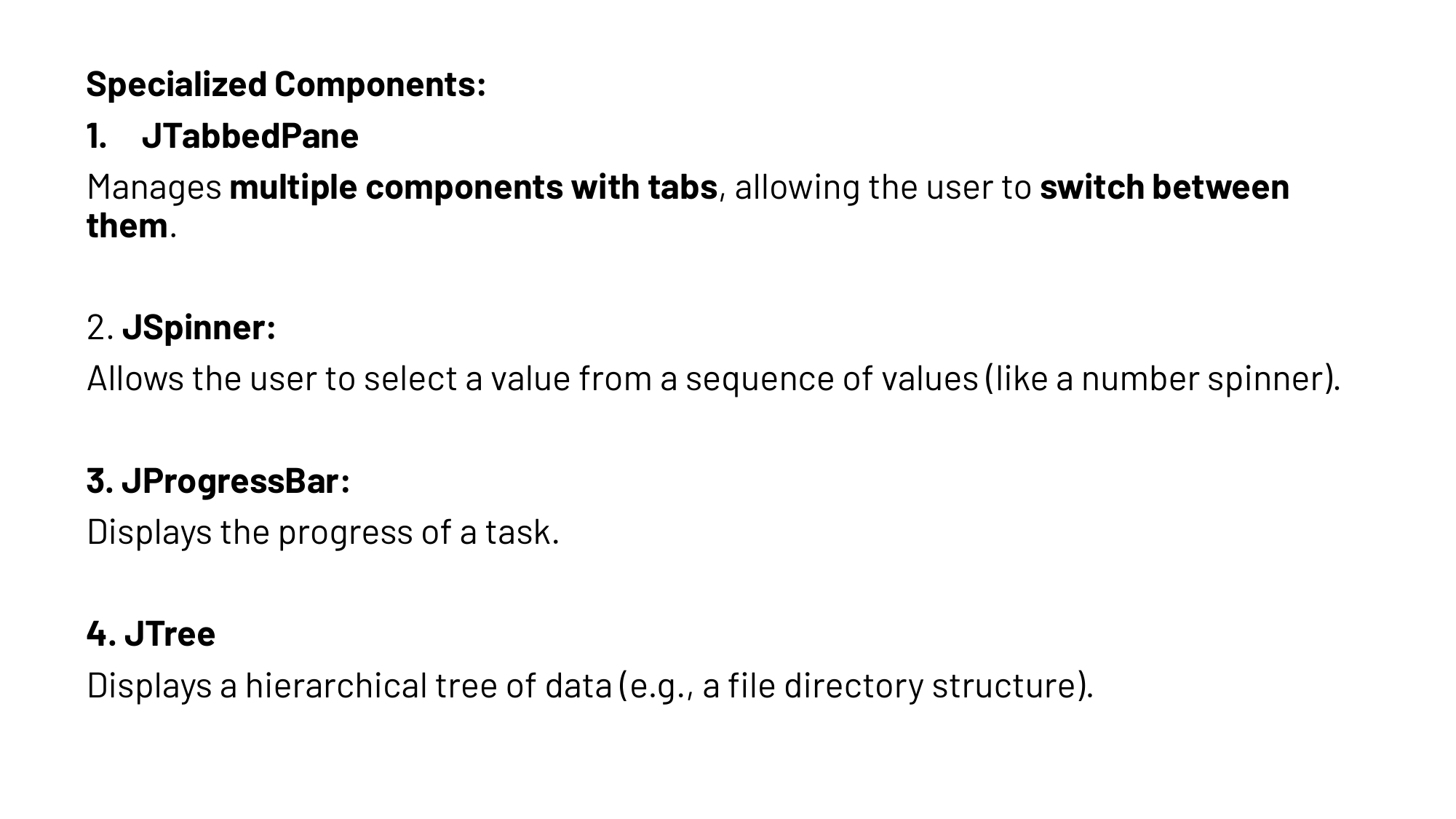

Specialized Components:
JTabbedPane
Manages multiple components with tabs, allowing the user to switch between them.

2. JSpinner:
Allows the user to select a value from a sequence of values (like a number spinner).

3. JProgressBar:
Displays the progress of a task.

4. JTree
Displays a hierarchical tree of data (e.g., a file directory structure).